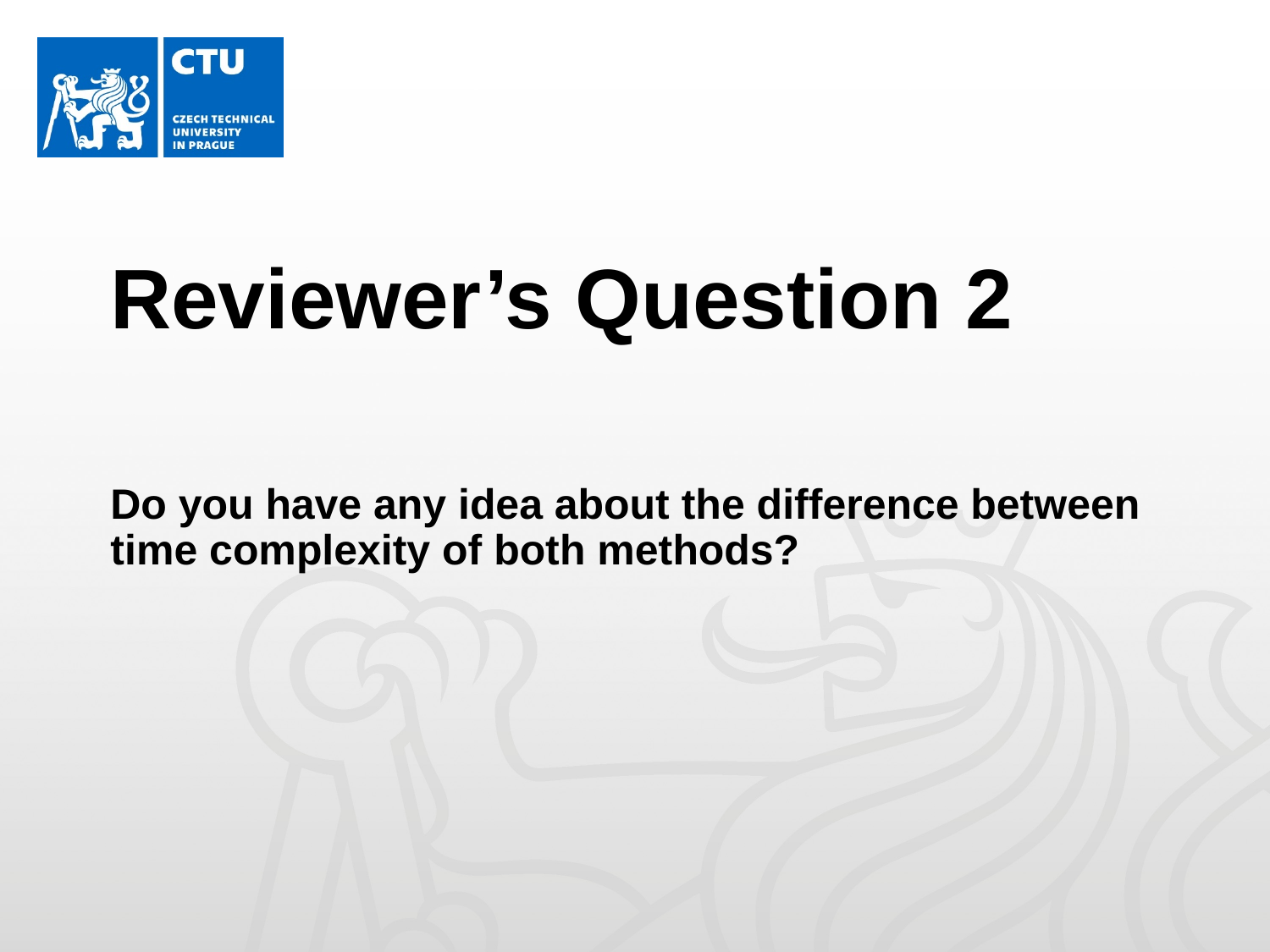

# Reviewer’s Question 2
Do you have any idea about the difference between time complexity of both methods?